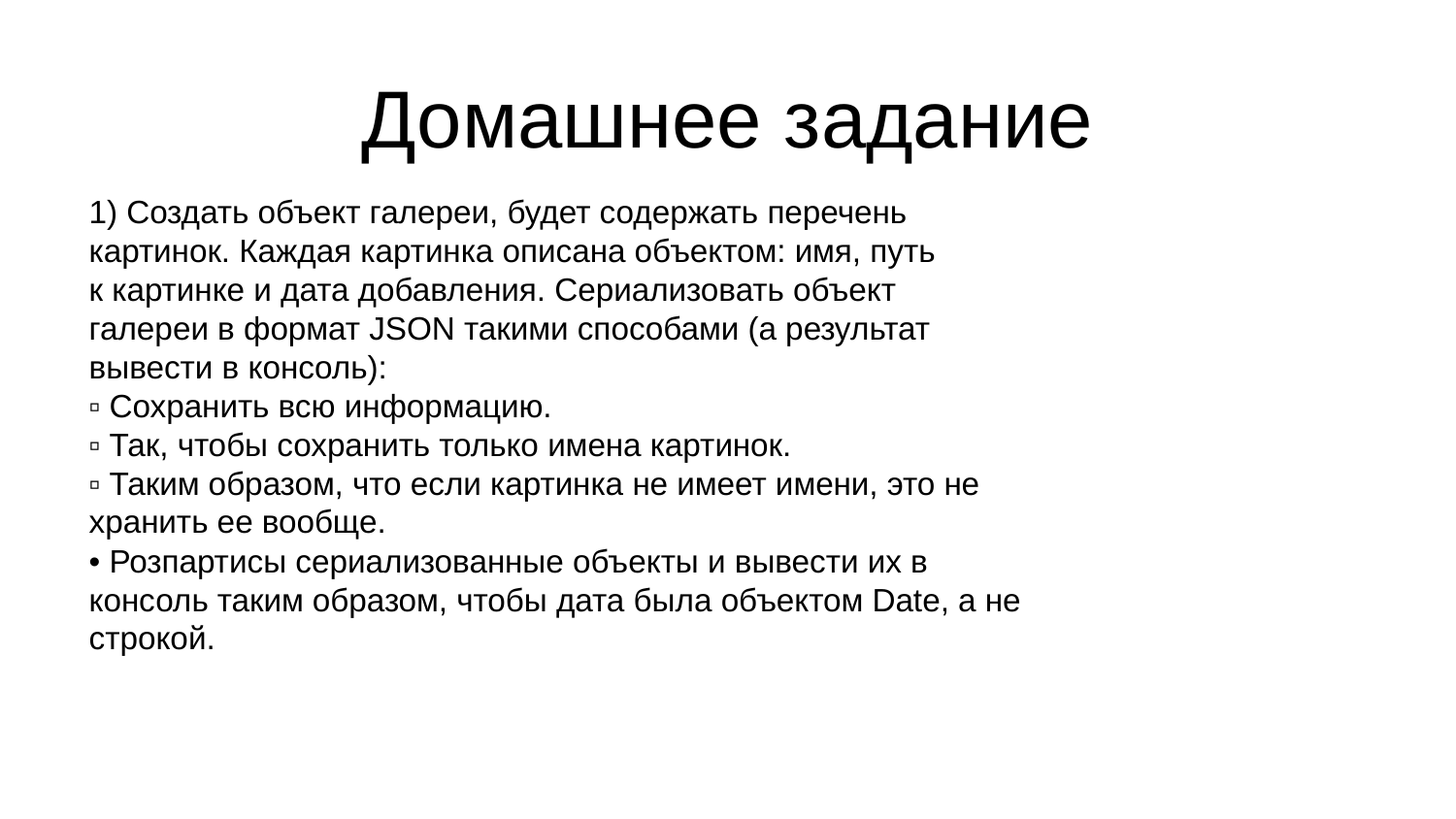

Домашнее задание
1) Создать объект галереи, будет содержать перечень
картинок. Каждая картинка описана объектом: имя, путь
к картинке и дата добавления. Сериализовать объект
галереи в формат JSON такими способами (а результат
вывести в консоль):
▫ Сохранить всю информацию.
▫ Так, чтобы сохранить только имена картинок.
▫ Таким образом, что если картинка не имеет имени, это не
хранить ее вообще.
• Розпартисы сериализованные объекты и вывести их в
консоль таким образом, чтобы дата была объектом Date, а не
строкой.